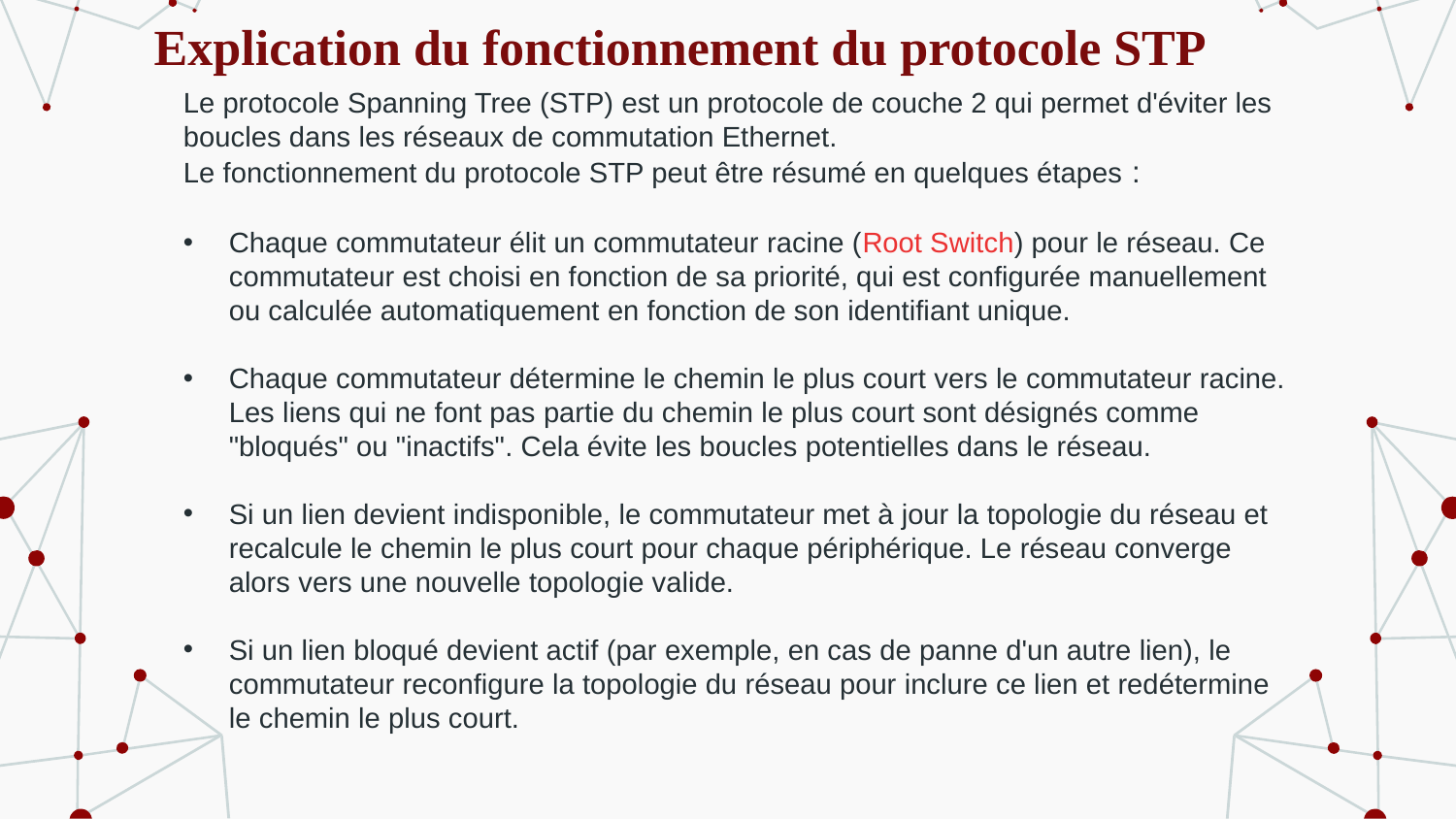

# Explication du fonctionnement du protocole STP
Le protocole Spanning Tree (STP) est un protocole de couche 2 qui permet d'éviter les boucles dans les réseaux de commutation Ethernet.
Le fonctionnement du protocole STP peut être résumé en quelques étapes :

Chaque commutateur élit un commutateur racine (Root Switch) pour le réseau. Ce commutateur est choisi en fonction de sa priorité, qui est configurée manuellement ou calculée automatiquement en fonction de son identifiant unique.

Chaque commutateur détermine le chemin le plus court vers le commutateur racine. Les liens qui ne font pas partie du chemin le plus court sont désignés comme "bloqués" ou "inactifs". Cela évite les boucles potentielles dans le réseau.

Si un lien devient indisponible, le commutateur met à jour la topologie du réseau et recalcule le chemin le plus court pour chaque périphérique. Le réseau converge alors vers une nouvelle topologie valide.

Si un lien bloqué devient actif (par exemple, en cas de panne d'un autre lien), le commutateur reconfigure la topologie du réseau pour inclure ce lien et redétermine le chemin le plus court.